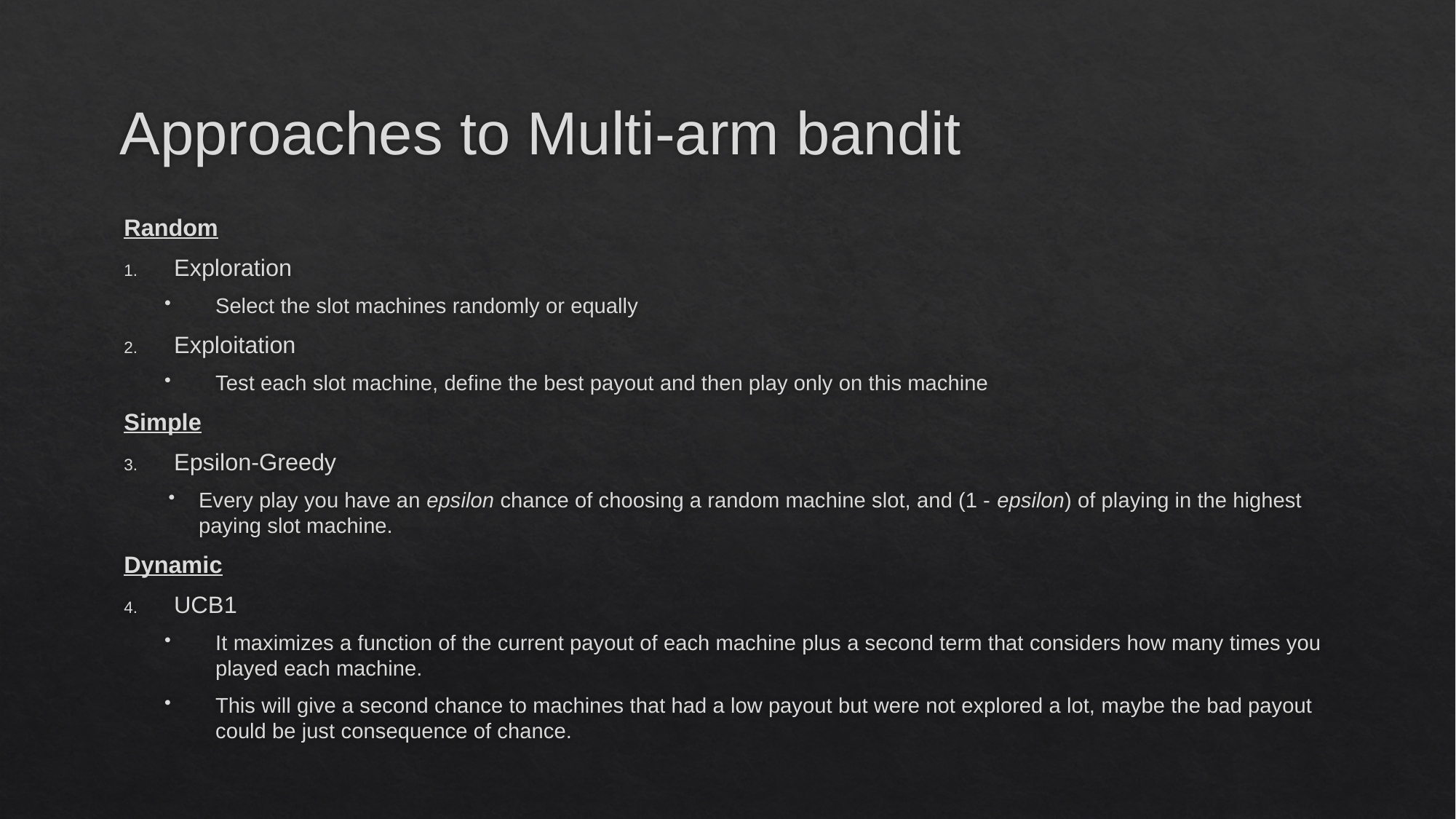

# Approaches to Multi-arm bandit
Random
Exploration
Select the slot machines randomly or equally
Exploitation
Test each slot machine, define the best payout and then play only on this machine
Simple
Epsilon-Greedy
Every play you have an epsilon chance of choosing a random machine slot, and (1 - epsilon) of playing in the highest paying slot machine.
Dynamic
UCB1
It maximizes a function of the current payout of each machine plus a second term that considers how many times you played each machine.
This will give a second chance to machines that had a low payout but were not explored a lot, maybe the bad payout could be just consequence of chance.